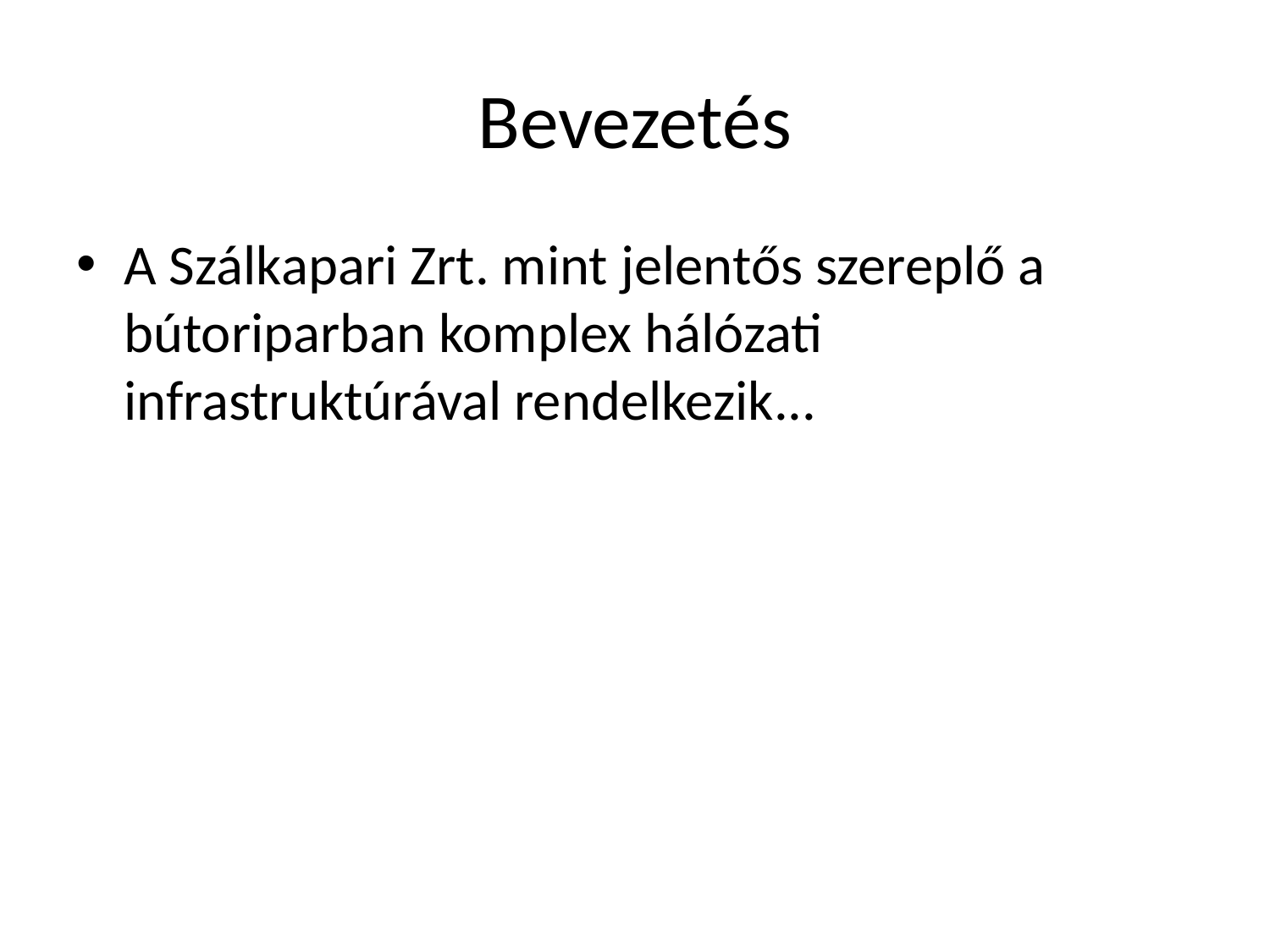

# Bevezetés
A Szálkapari Zrt. mint jelentős szereplő a bútoriparban komplex hálózati infrastruktúrával rendelkezik...